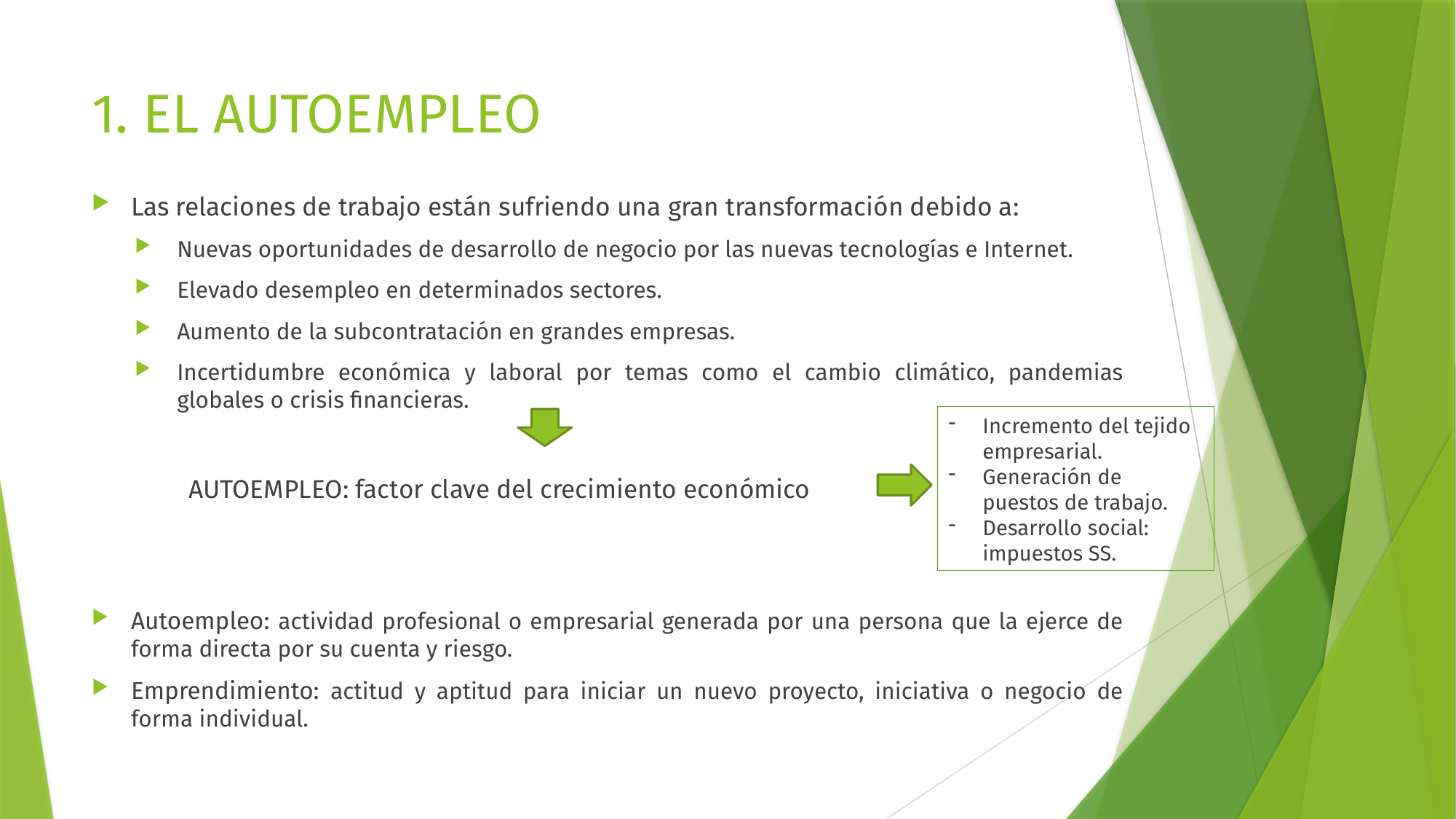

# 1. EL AUTOEMPLEO
Las relaciones de trabajo están sufriendo una gran transformación debido a:
Nuevas oportunidades de desarrollo de negocio por las nuevas tecnologías e Internet.
Elevado desempleo en determinados sectores.
Aumento de la subcontratación en grandes empresas.
Incertidumbre económica y laboral por temas como el cambio climático, pandemias globales o crisis financieras.

		AUTOEMPLEO: factor clave del crecimiento económico

Autoempleo: actividad profesional o empresarial generada por una persona que la ejerce de forma directa por su cuenta y riesgo.
Emprendimiento: actitud y aptitud para iniciar un nuevo proyecto, iniciativa o negocio de forma individual.

Incremento del tejido empresarial.
Generación de puestos de trabajo.
Desarrollo social: impuestos SS.